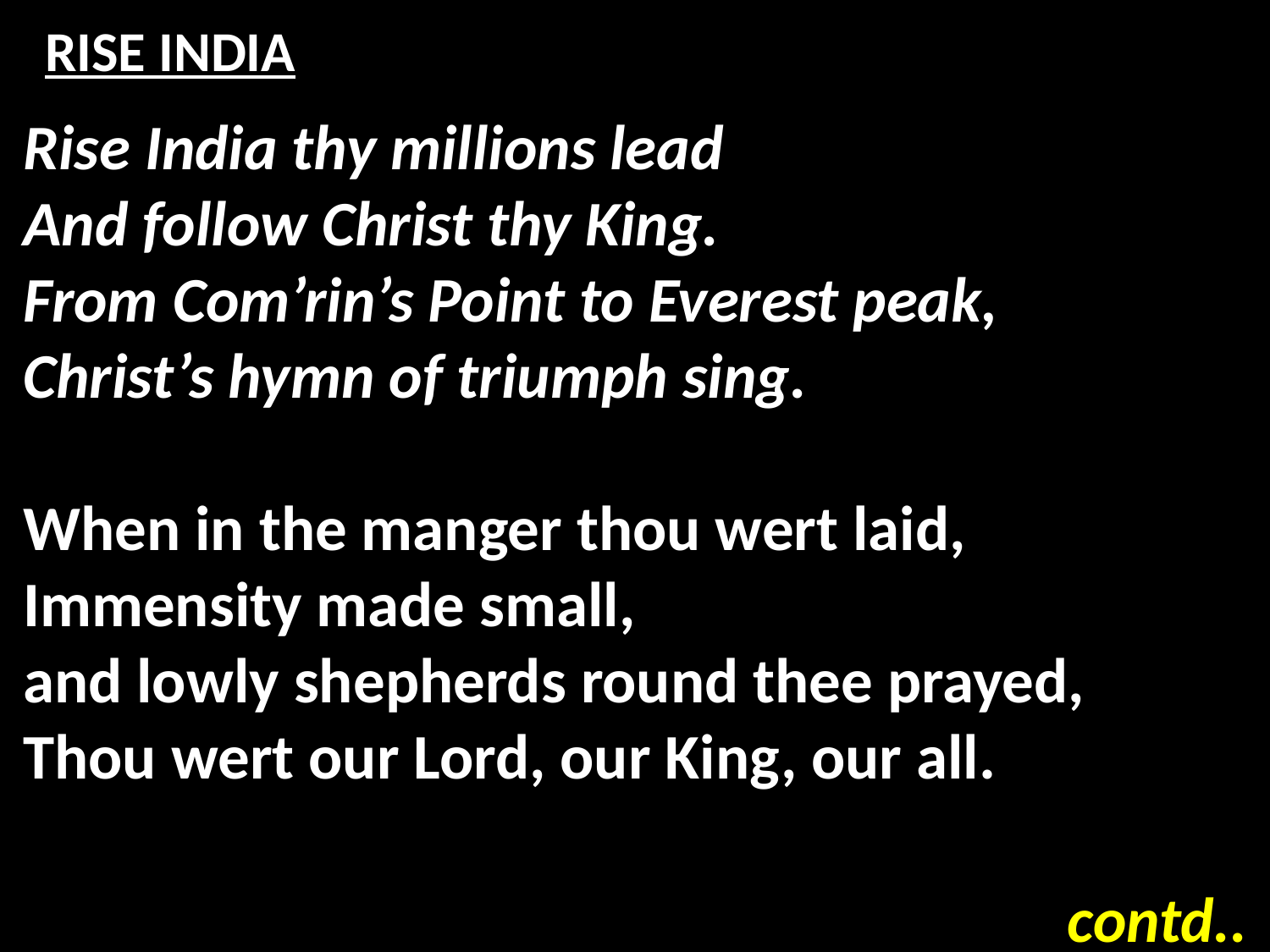

# RISE INDIA
Rise India thy millions lead
And follow Christ thy King.
From Com’rin’s Point to Everest peak,
Christ’s hymn of triumph sing.

When in the manger thou wert laid,
Immensity made small,
and lowly shepherds round thee prayed,
Thou wert our Lord, our King, our all.
contd..